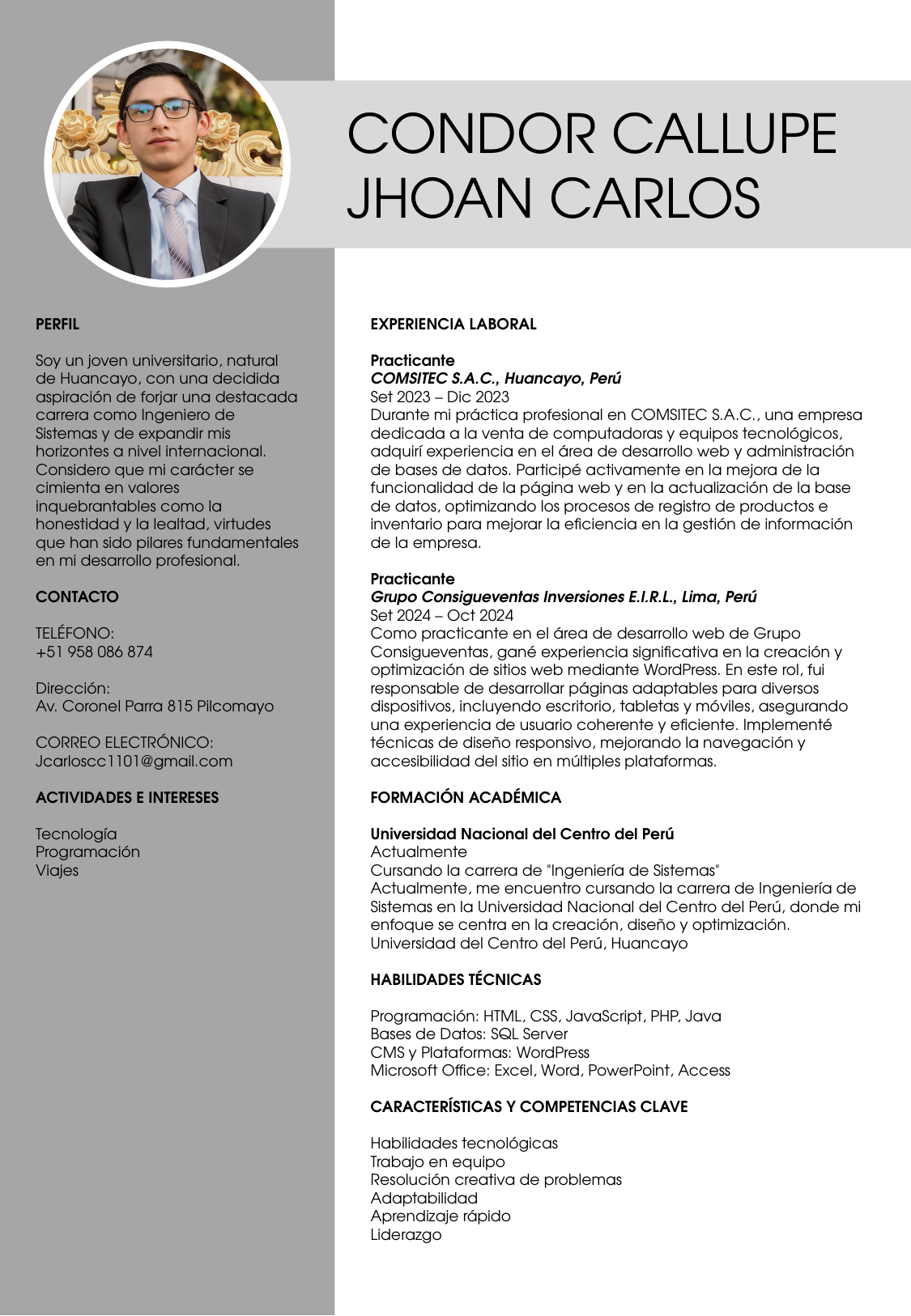

CONDOR CALLUPE
JHOAN CARLOS
PERFIL

Soy un joven universitario, natural de Huancayo, con una decidida aspiración de forjar una destacada carrera como Ingeniero de Sistemas y de expandir mis horizontes a nivel internacional. Considero que mi carácter se cimienta en valores inquebrantables como la honestidad y la lealtad, virtudes que han sido pilares fundamentales en mi desarrollo profesional.

CONTACTO

TELÉFONO:
+51 958 086 874

Dirección:
Av. Coronel Parra 815 Pilcomayo

CORREO ELECTRÓNICO:
Jcarloscc1101@gmail.com

ACTIVIDADES E INTERESES

Tecnología
Programación
Viajes

EXPERIENCIA LABORAL

Practicante
COMSITEC S.A.C., Huancayo, Perú
Set 2023 – Dic 2023
Durante mi práctica profesional en COMSITEC S.A.C., una empresa dedicada a la venta de computadoras y equipos tecnológicos, adquirí experiencia en el área de desarrollo web y administración de bases de datos. Participé activamente en la mejora de la funcionalidad de la página web y en la actualización de la base de datos, optimizando los procesos de registro de productos e inventario para mejorar la eficiencia en la gestión de información de la empresa.

Practicante
Grupo Consigueventas Inversiones E.I.R.L., Lima, Perú
Set 2024 – Oct 2024
Como practicante en el área de desarrollo web de Grupo Consigueventas, gané experiencia significativa en la creación y optimización de sitios web mediante WordPress. En este rol, fui responsable de desarrollar páginas adaptables para diversos dispositivos, incluyendo escritorio, tabletas y móviles, asegurando una experiencia de usuario coherente y eficiente. Implementé técnicas de diseño responsivo, mejorando la navegación y accesibilidad del sitio en múltiples plataformas.

FORMACIÓN ACADÉMICA

Universidad Nacional del Centro del Perú
Actualmente
Cursando la carrera de "Ingeniería de Sistemas"
Actualmente, me encuentro cursando la carrera de Ingeniería de Sistemas en la Universidad Nacional del Centro del Perú, donde mi enfoque se centra en la creación, diseño y optimización.
Universidad del Centro del Perú, Huancayo

HABILIDADES TÉCNICAS

Programación: HTML, CSS, JavaScript, PHP, Java
Bases de Datos: SQL Server
CMS y Plataformas: WordPress
Microsoft Office: Excel, Word, PowerPoint, Access

CARACTERÍSTICAS Y COMPETENCIAS CLAVE

Habilidades tecnológicas
Trabajo en equipo
Resolución creativa de problemas
Adaptabilidad
Aprendizaje rápido
Liderazgo